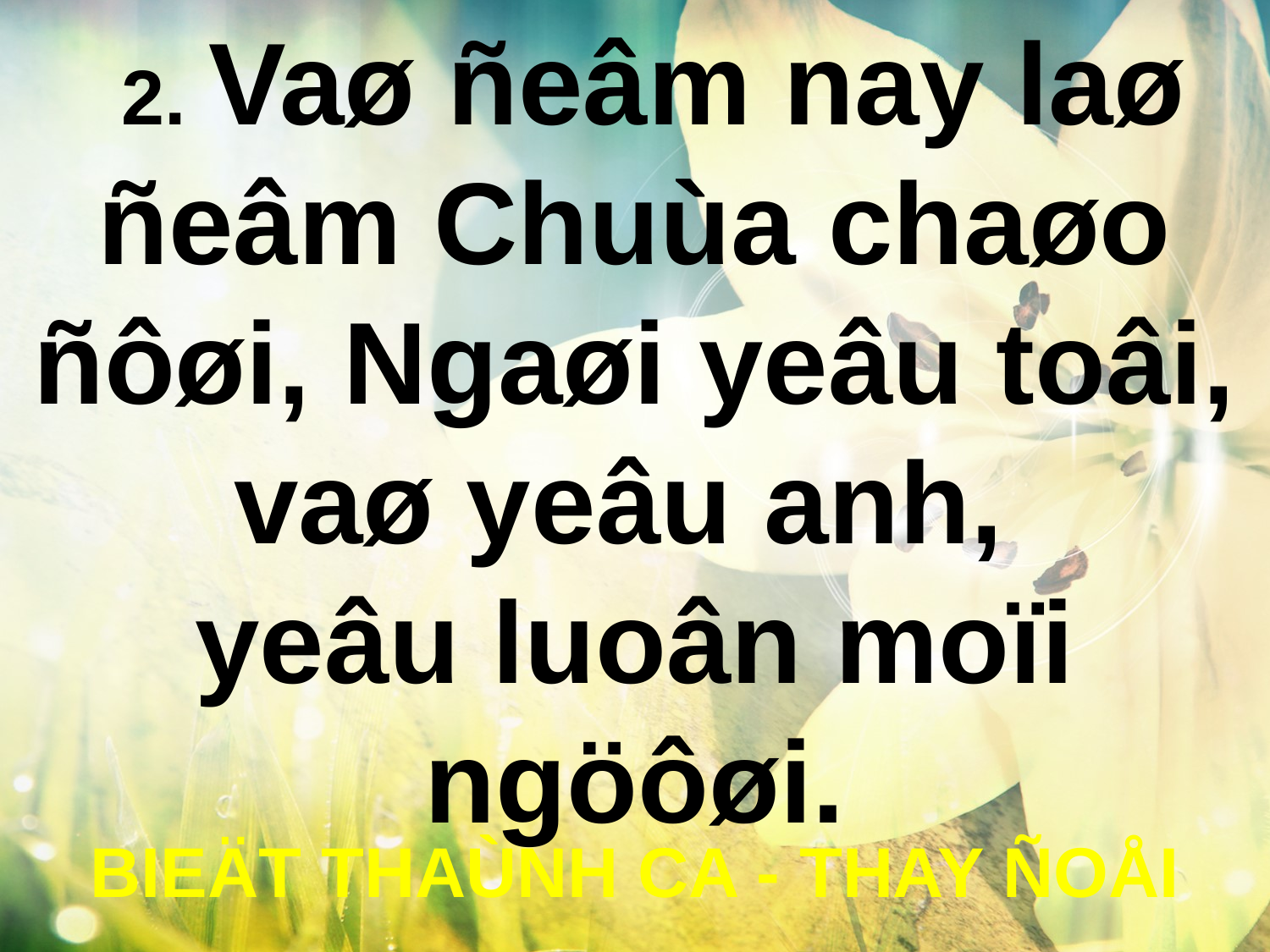

2. Vaø ñeâm nay laø ñeâm Chuùa chaøo ñôøi, Ngaøi yeâu toâi, vaø yeâu anh,
yeâu luoân moïi ngöôøi.
BIEÄT THAÙNH CA - THAY ÑOÅI